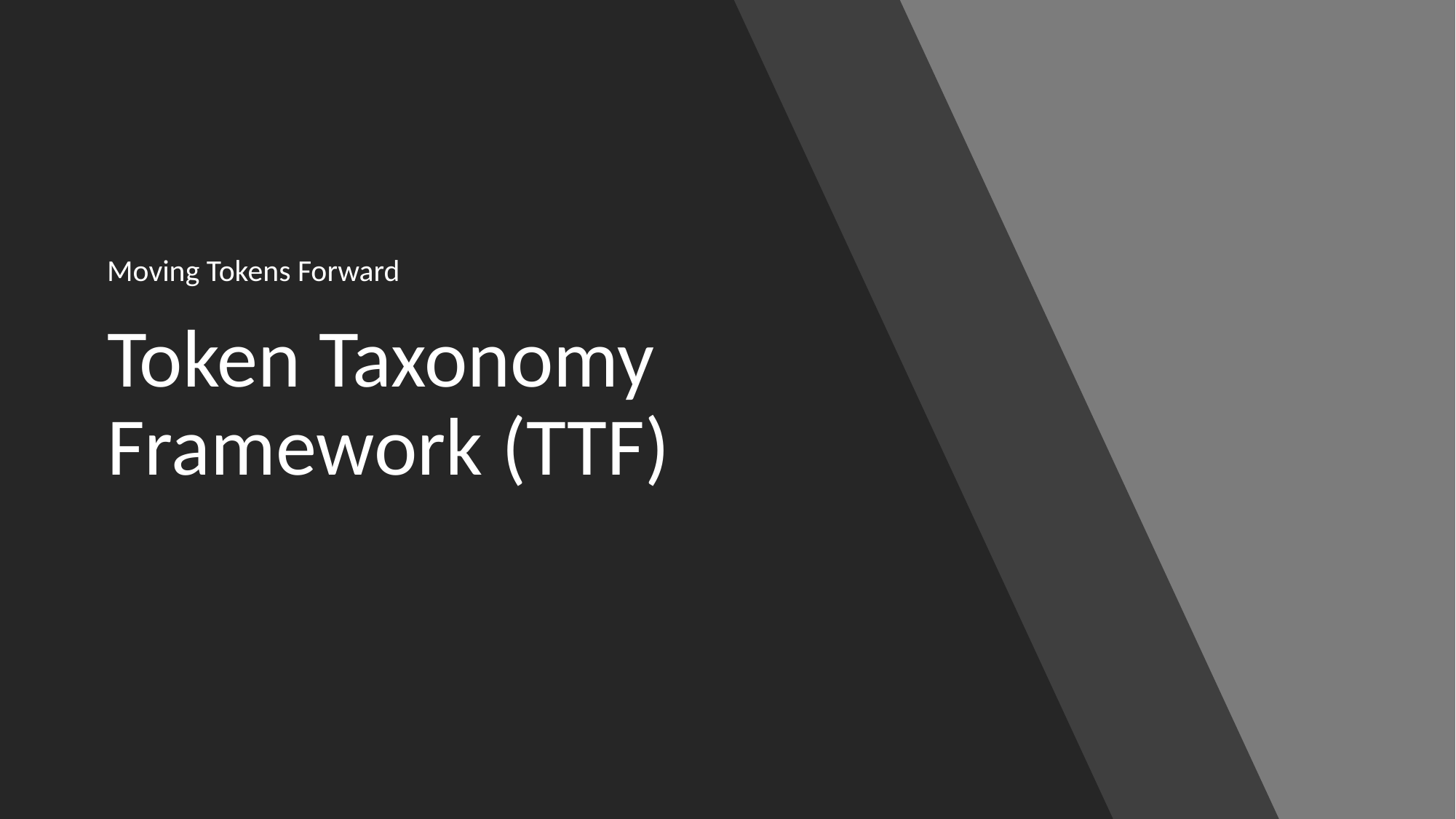

Moving Tokens Forward
# Token Taxonomy Framework (TTF)
©2019 Enterprise Ethereum Alliance Inc.  All Rights Reserved.